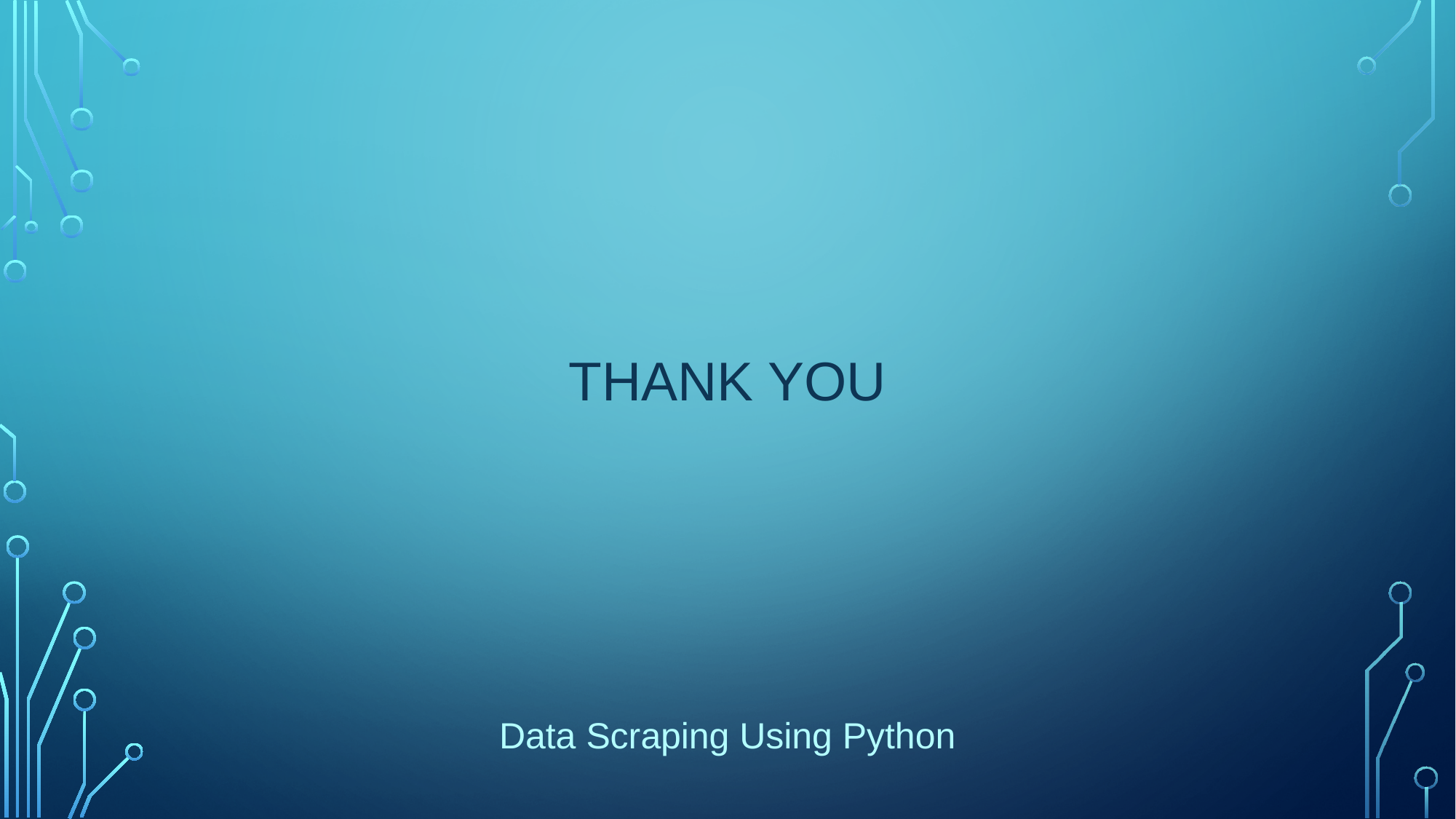

# Thank you
Data Scraping Using Python